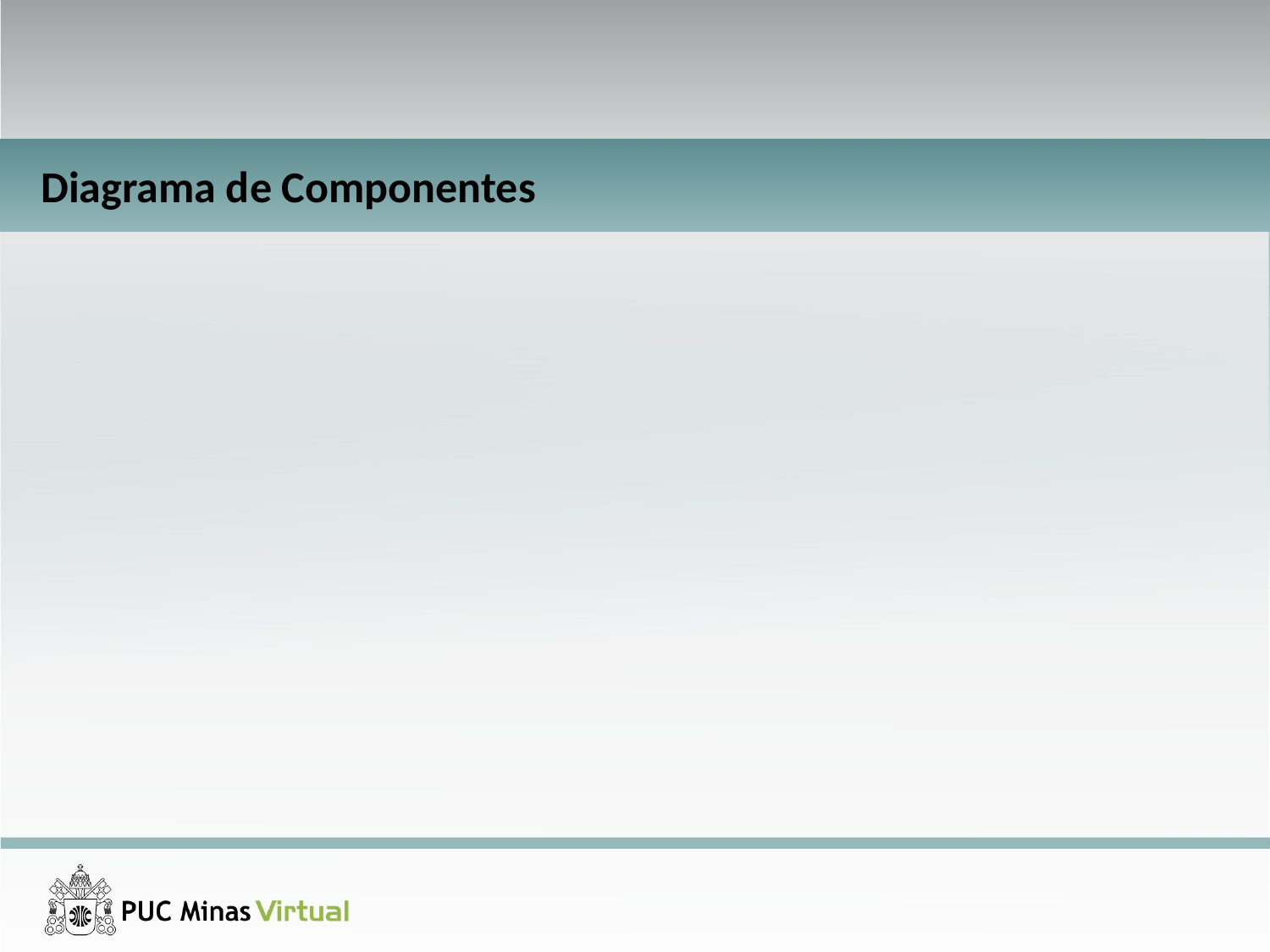

SISTEMA DE CONTROLE DE VENDAS E ESTOQUE PARA COMÉRCIO  DE PRODUTOS AGROPECUÁRIOS

Diagrama de Componentes
Apresentação dos componentes usados na construção da arquitetura. A explicação não deve se concentrar no que é cada componente, mas porque ele foi escolhido. (diagrama)
Duração: 1’00”